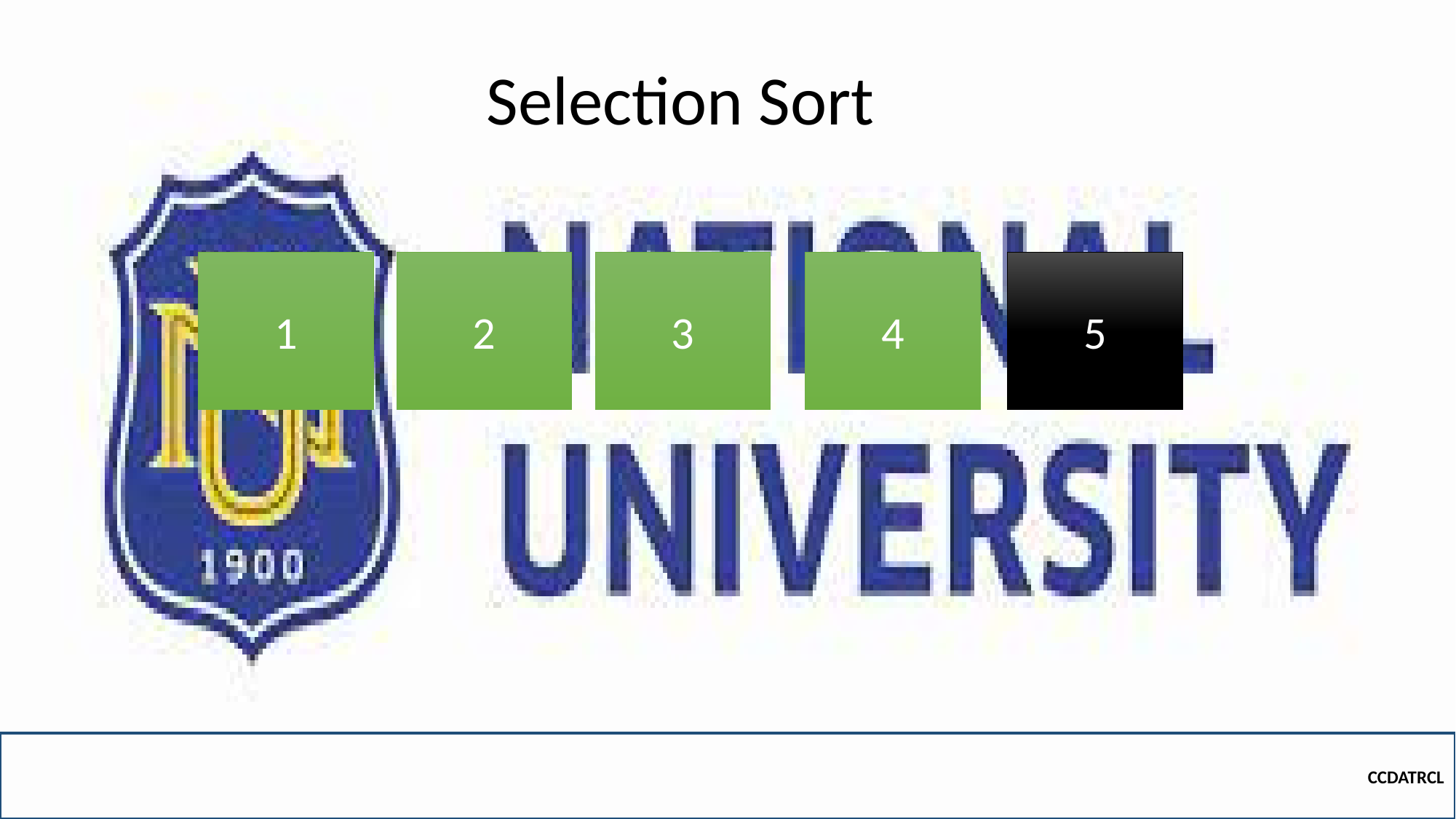

# Selection Sort
1
5
4
3
2
CCDATRCL